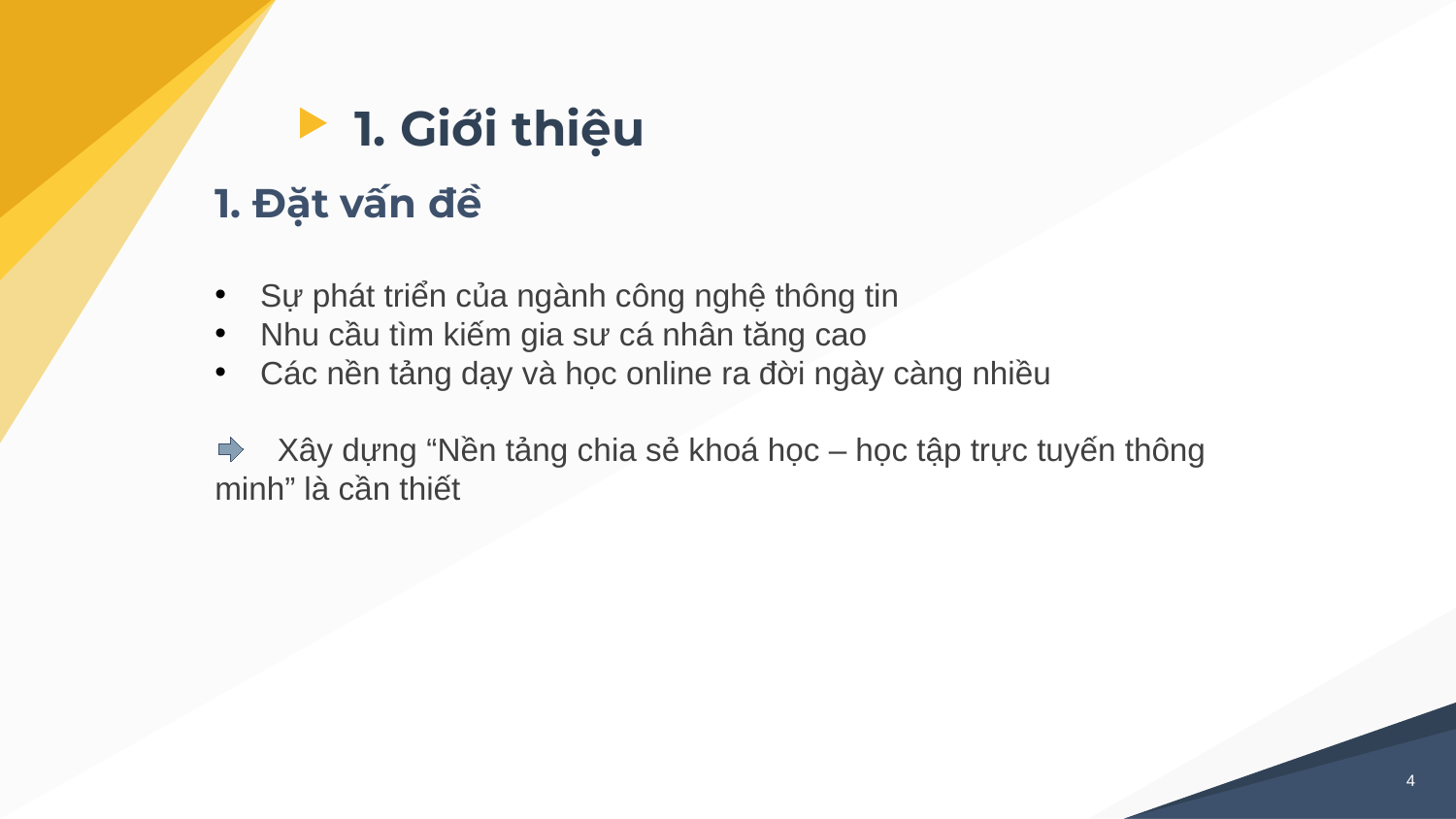

# 1. Giới thiệu
1. Đặt vấn đề

Sự phát triển của ngành công nghệ thông tin
Nhu cầu tìm kiếm gia sư cá nhân tăng cao
Các nền tảng dạy và học online ra đời ngày càng nhiều

       Xây dựng “Nền tảng chia sẻ khoá học – học tập trực tuyến thông minh” là cần thiết

4